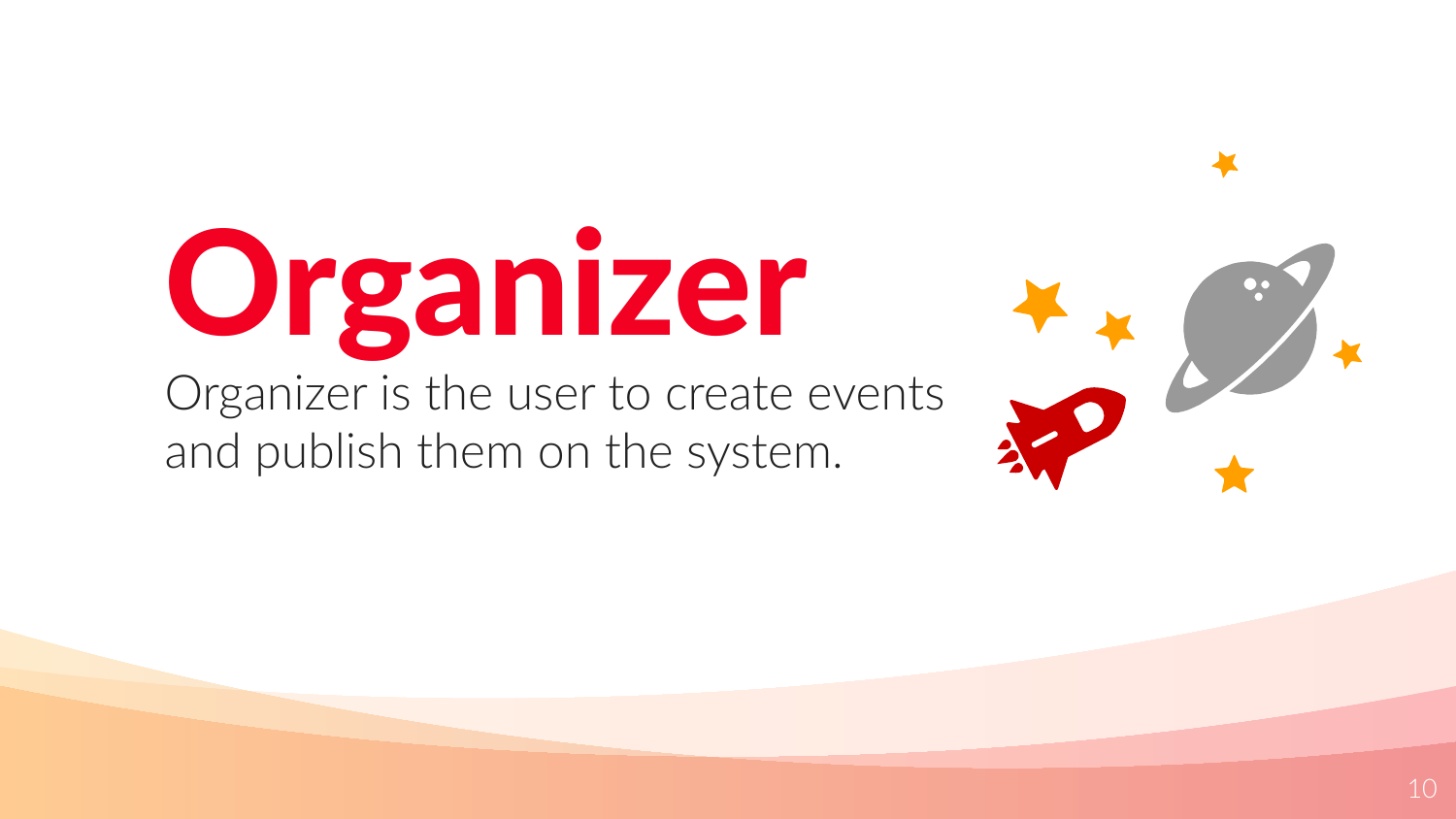

Organizer

Organizer is the user to create events and publish them on the system.

10